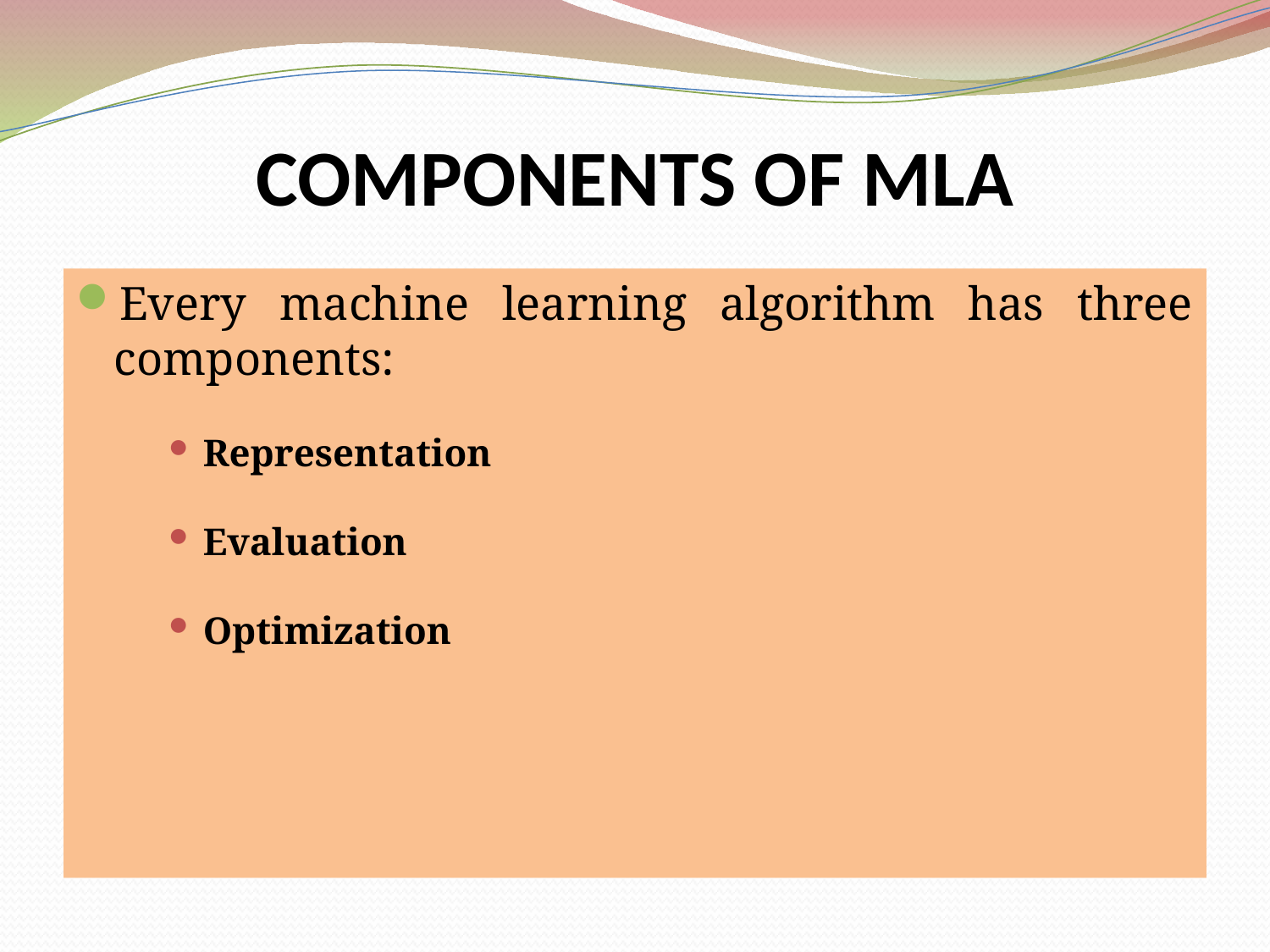

COMPONENTS OF MLA
Every machine learning algorithm has three components:
Representation
Evaluation
Optimization